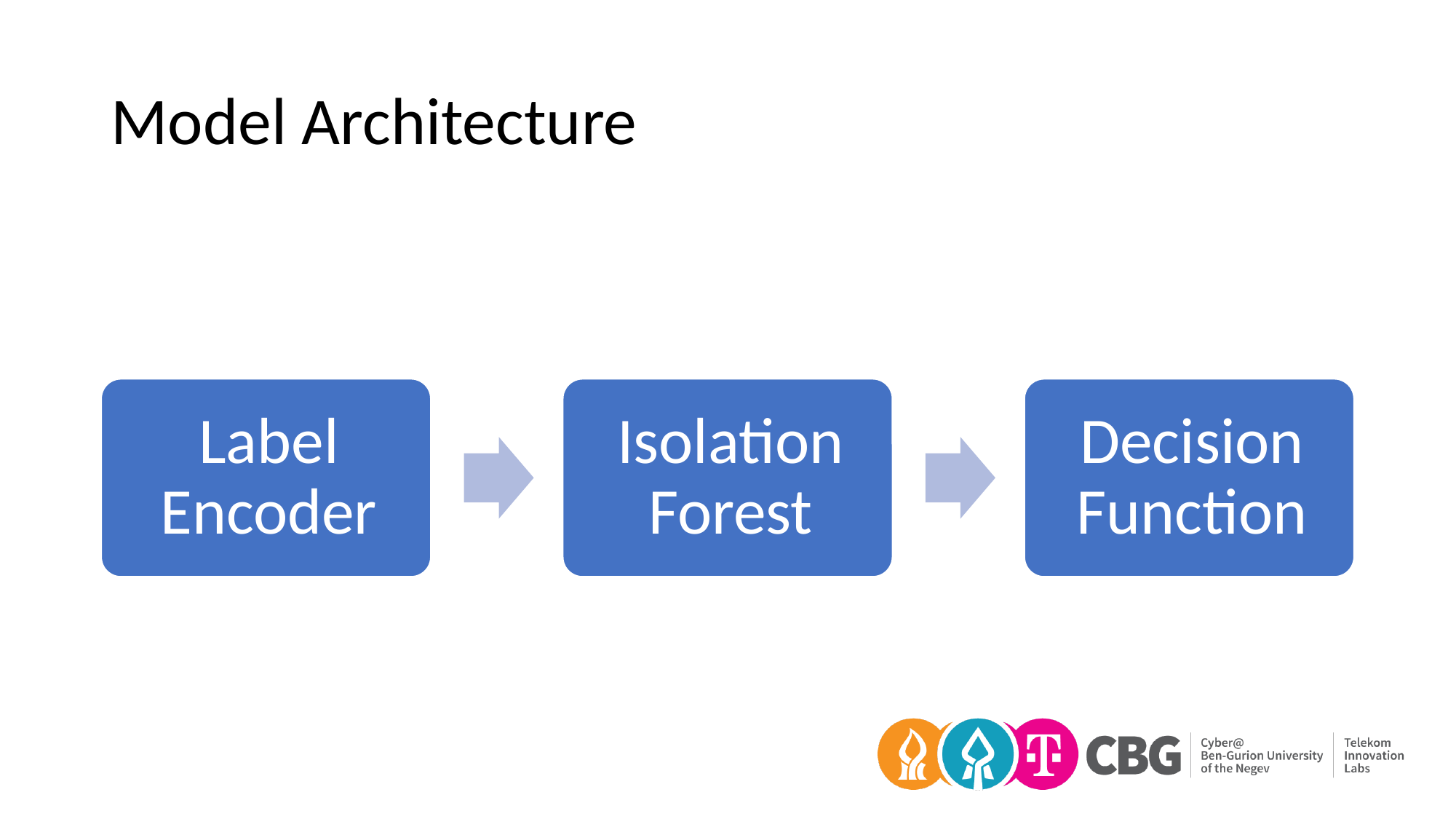

# Model Architecture
Label Encoder

Isolation Forest

Decision Function